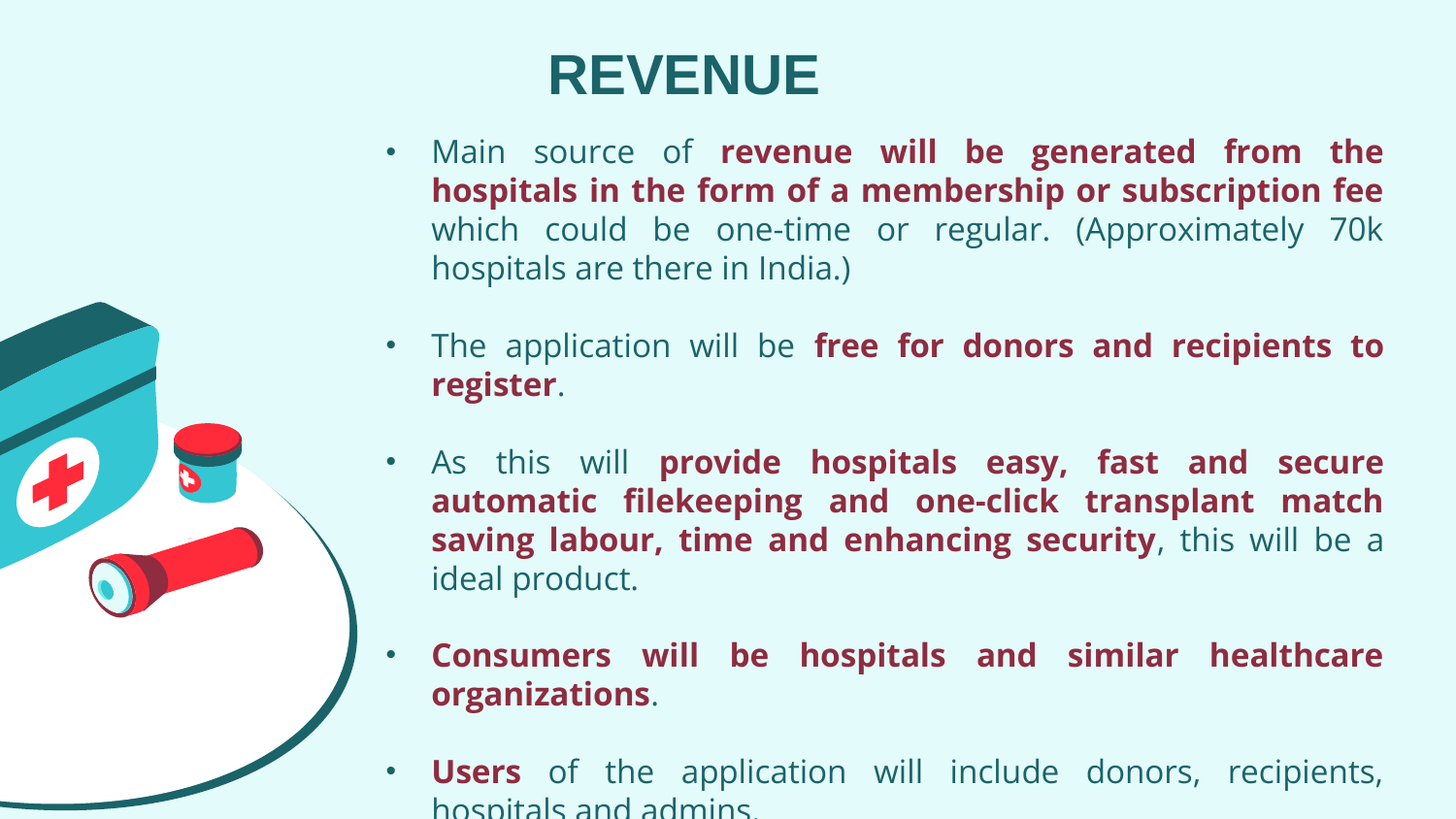

# REVENUE
Main source of revenue will be generated from the hospitals in the form of a membership or subscription fee which could be one-time or regular. (Approximately 70k hospitals are there in India.)

The application will be free for donors and recipients to register.

As this will provide hospitals easy, fast and secure automatic filekeeping and one-click transplant match saving labour, time and enhancing security, this will be a ideal product.

Consumers will be hospitals and similar healthcare organizations.

Users of the application will include donors, recipients, hospitals and admins.